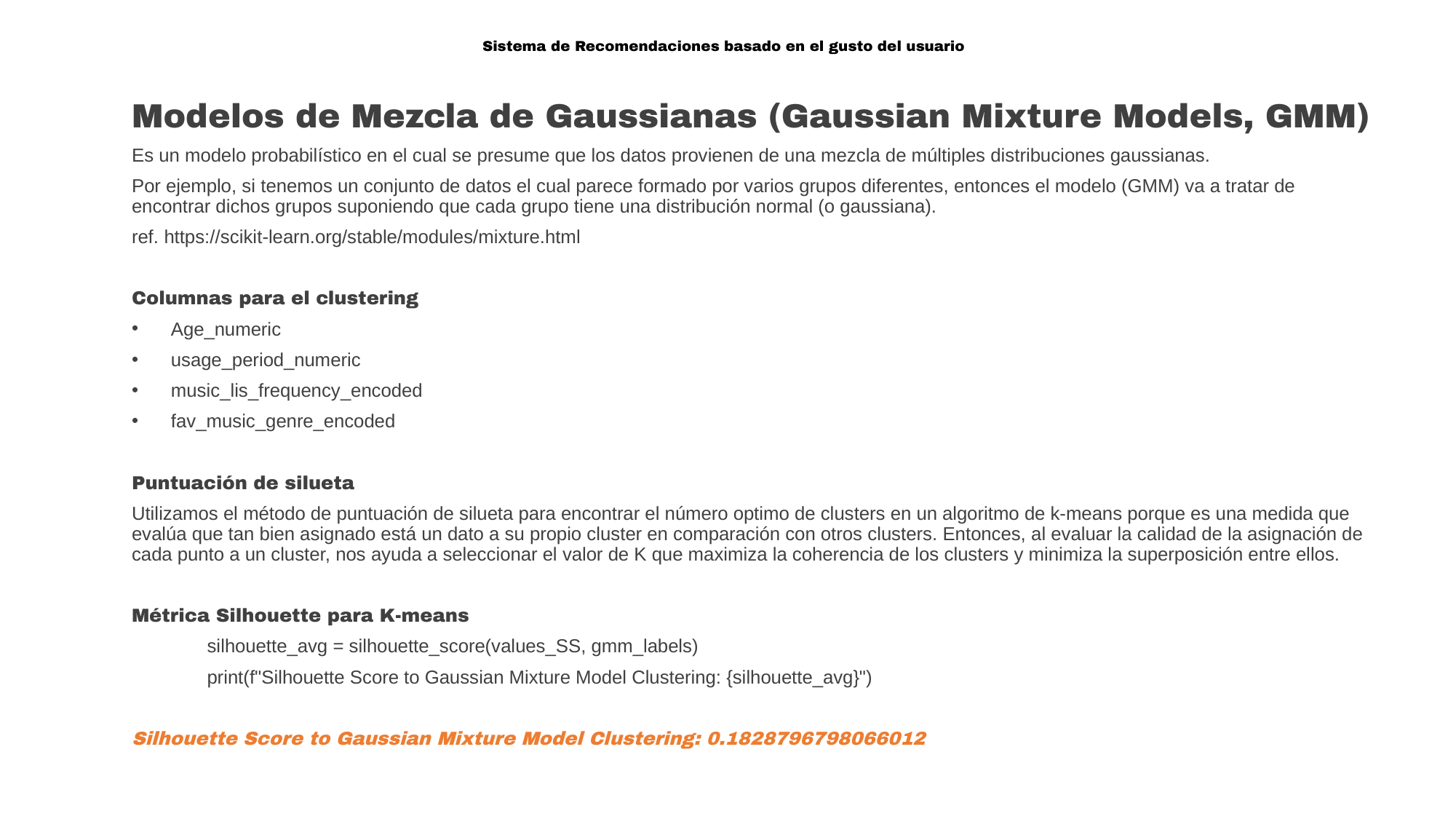

# Sistema de Recomendaciones basado en el gusto del usuario
Modelos de Mezcla de Gaussianas (Gaussian Mixture Models, GMM)
Es un modelo probabilístico en el cual se presume que los datos provienen de una mezcla de múltiples distribuciones gaussianas.
Por ejemplo, si tenemos un conjunto de datos el cual parece formado por varios grupos diferentes, entonces el modelo (GMM) va a tratar de encontrar dichos grupos suponiendo que cada grupo tiene una distribución normal (o gaussiana).
ref. https://scikit-learn.org/stable/modules/mixture.html

Columnas para el clustering
Age_numeric
usage_period_numeric
music_lis_frequency_encoded
fav_music_genre_encoded

Puntuación de silueta
Utilizamos el método de puntuación de silueta para encontrar el número optimo de clusters en un algoritmo de k-means porque es una medida que evalúa que tan bien asignado está un dato a su propio cluster en comparación con otros clusters. Entonces, al evaluar la calidad de la asignación de cada punto a un cluster, nos ayuda a seleccionar el valor de K que maximiza la coherencia de los clusters y minimiza la superposición entre ellos.

Métrica Silhouette para K-means
	silhouette_avg = silhouette_score(values_SS, gmm_labels)
	print(f"Silhouette Score to Gaussian Mixture Model Clustering: {silhouette_avg}")

Silhouette Score to Gaussian Mixture Model Clustering: 0.1828796798066012